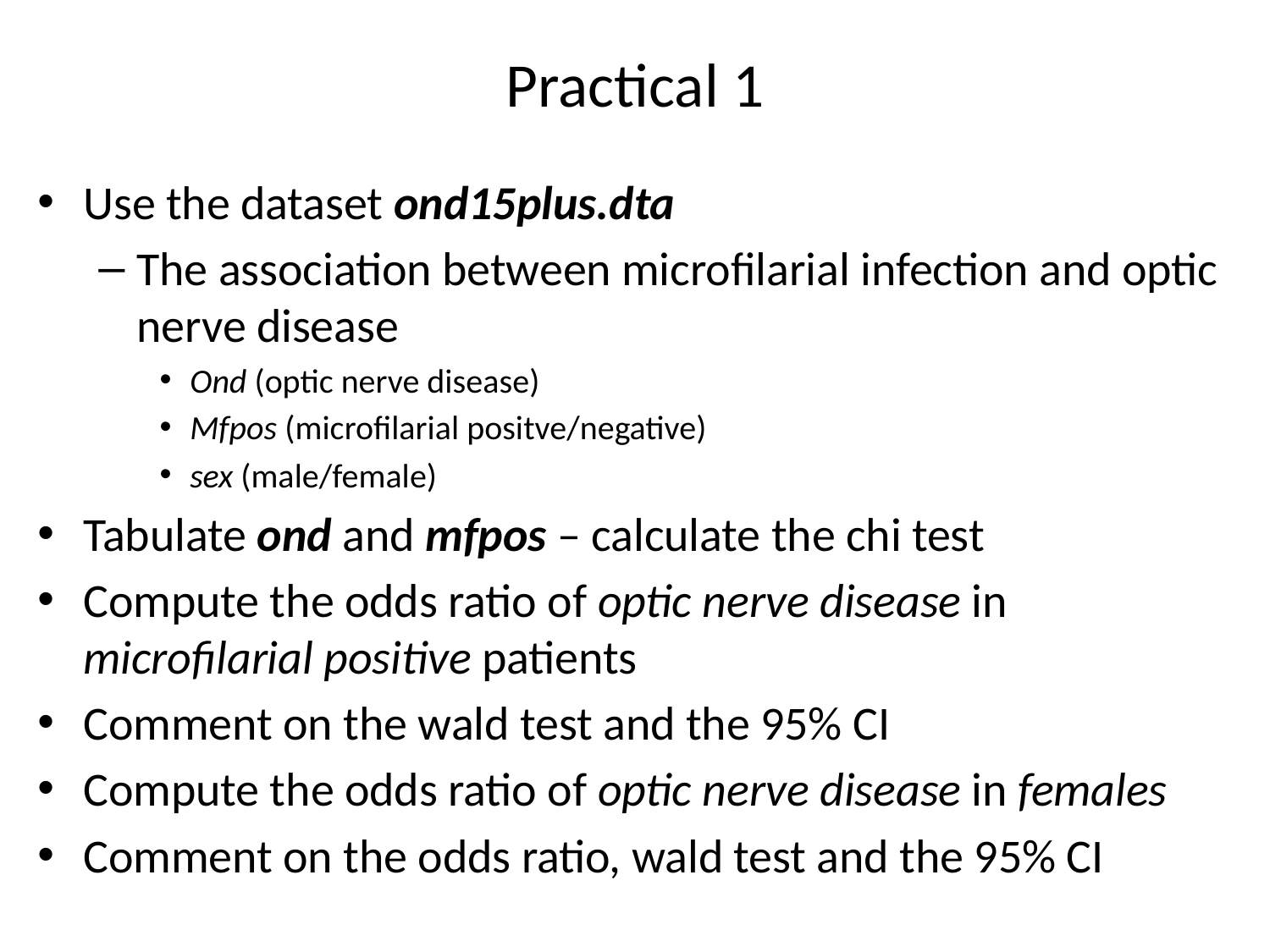

# Practical 1
Use the dataset ond15plus.dta
The association between microfilarial infection and optic nerve disease
Ond (optic nerve disease)
Mfpos (microfilarial positve/negative)
sex (male/female)
Tabulate ond and mfpos – calculate the chi test
Compute the odds ratio of optic nerve disease in microfilarial positive patients
Comment on the wald test and the 95% CI
Compute the odds ratio of optic nerve disease in females
Comment on the odds ratio, wald test and the 95% CI